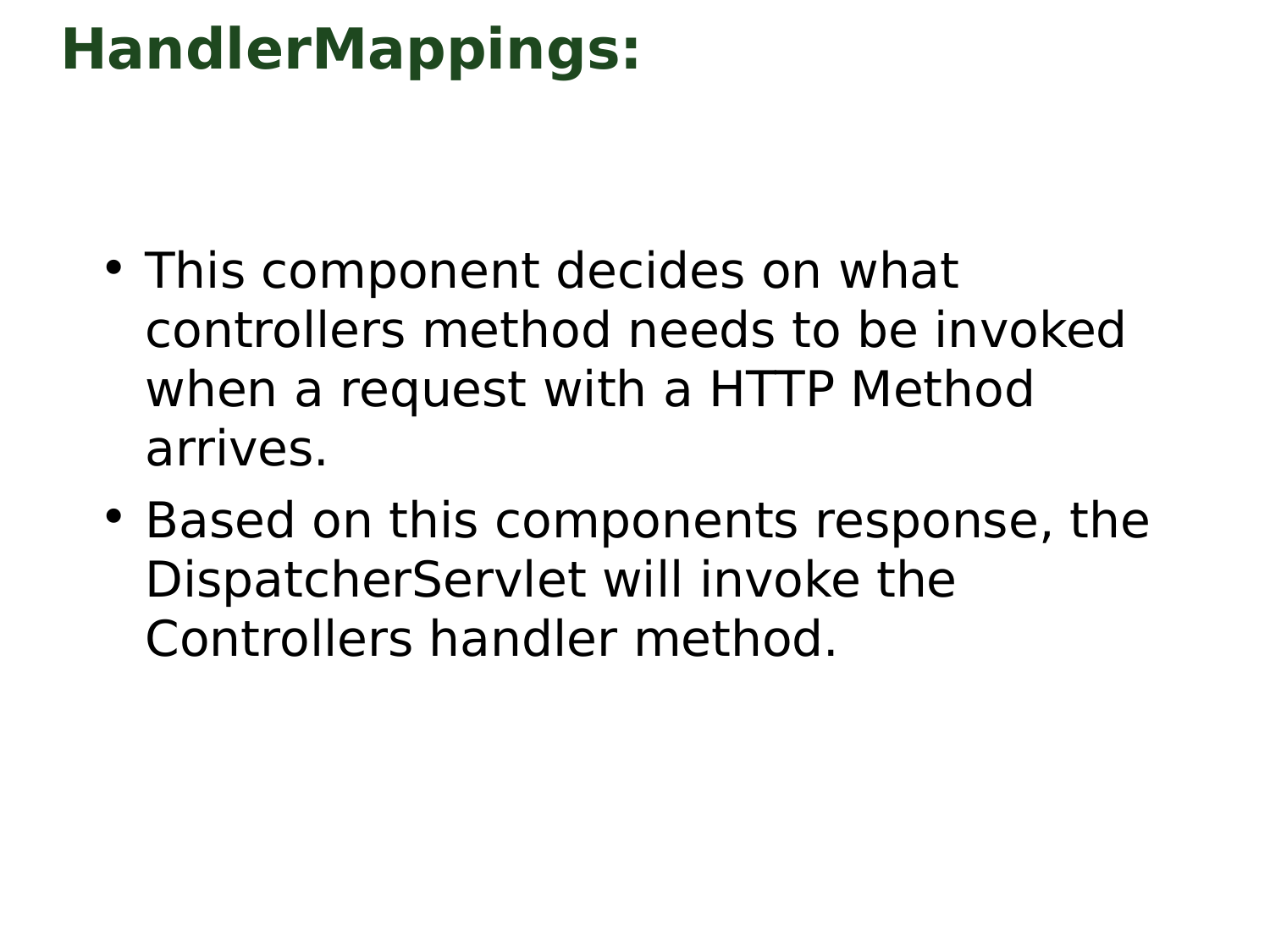

HandlerMappings:
This component decides on what controllers method needs to be invoked when a request with a HTTP Method arrives.
Based on this components response, the DispatcherServlet will invoke the Controllers handler method.